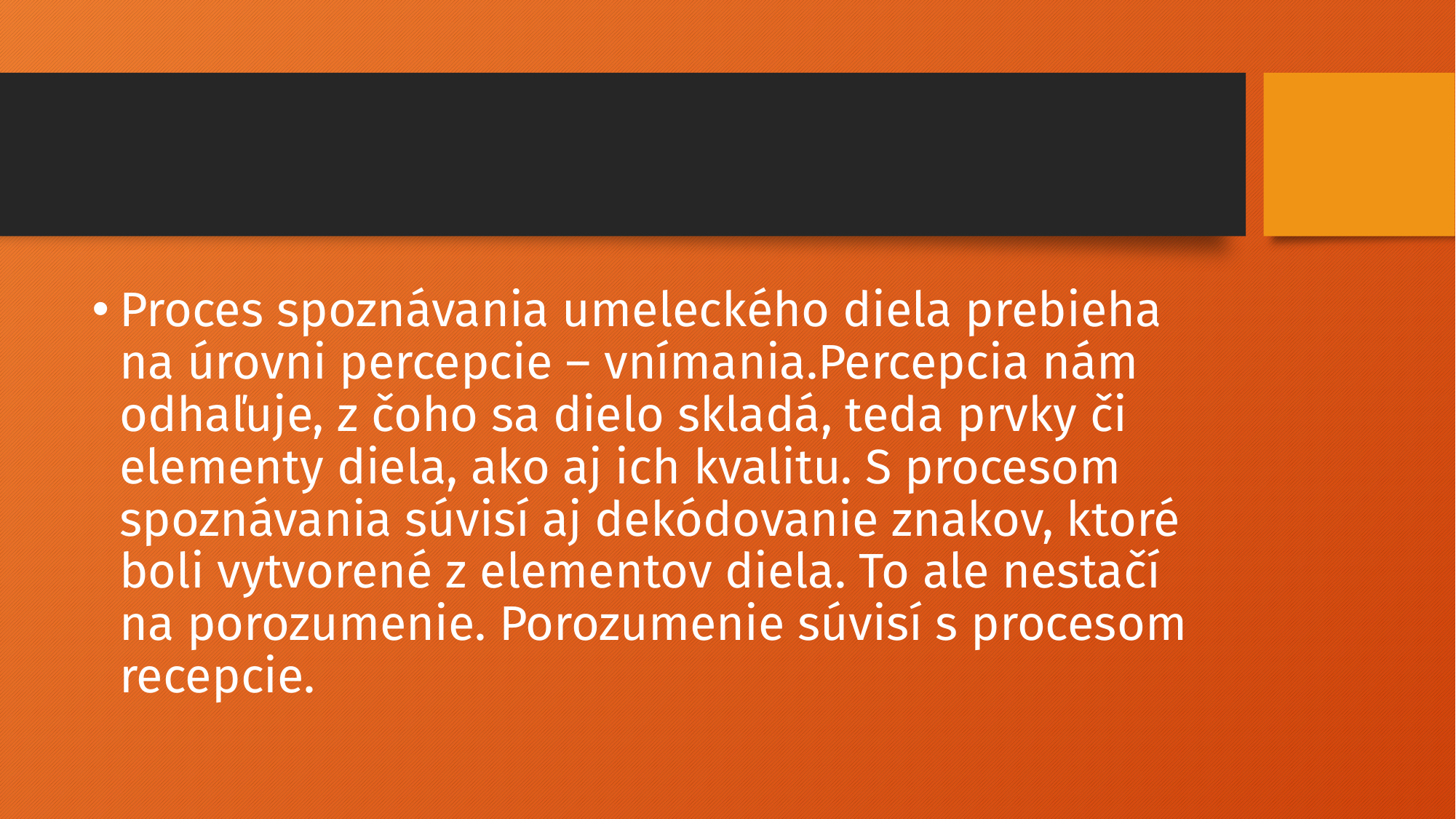

#
Proces spoznávania umeleckého diela prebieha na úrovni percepcie – vnímania.Percepcia nám odhaľuje, z čoho sa dielo skladá, teda prvky či elementy diela, ako aj ich kvalitu. S procesom spoznávania súvisí aj dekódovanie znakov, ktoré boli vytvorené z elementov diela. To ale nestačí na porozumenie. Porozumenie súvisí s procesom recepcie.